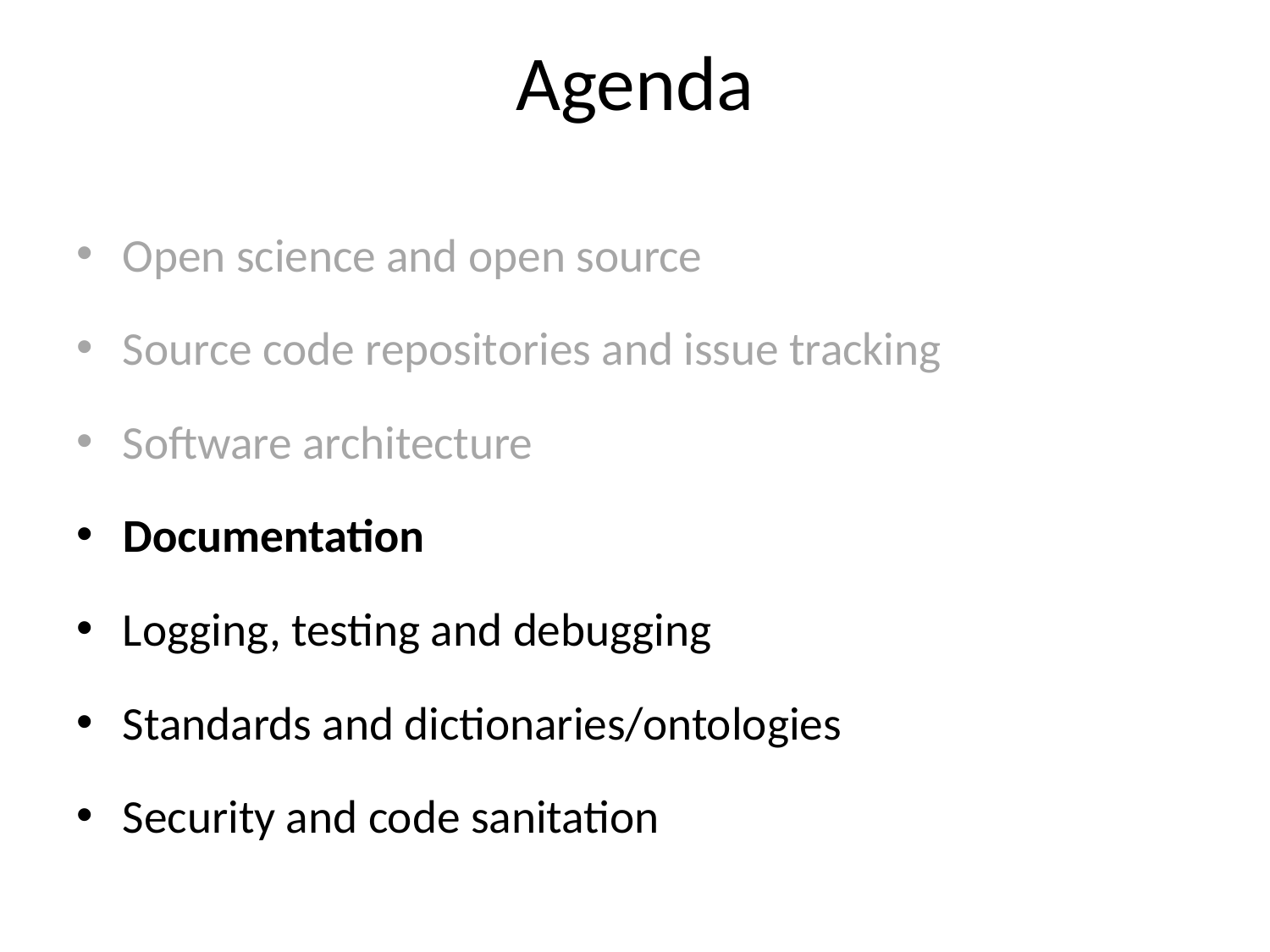

# Agenda
Open science and open source
Source code repositories and issue tracking
Software architecture
Documentation
Logging, testing and debugging
Standards and dictionaries/ontologies
Security and code sanitation